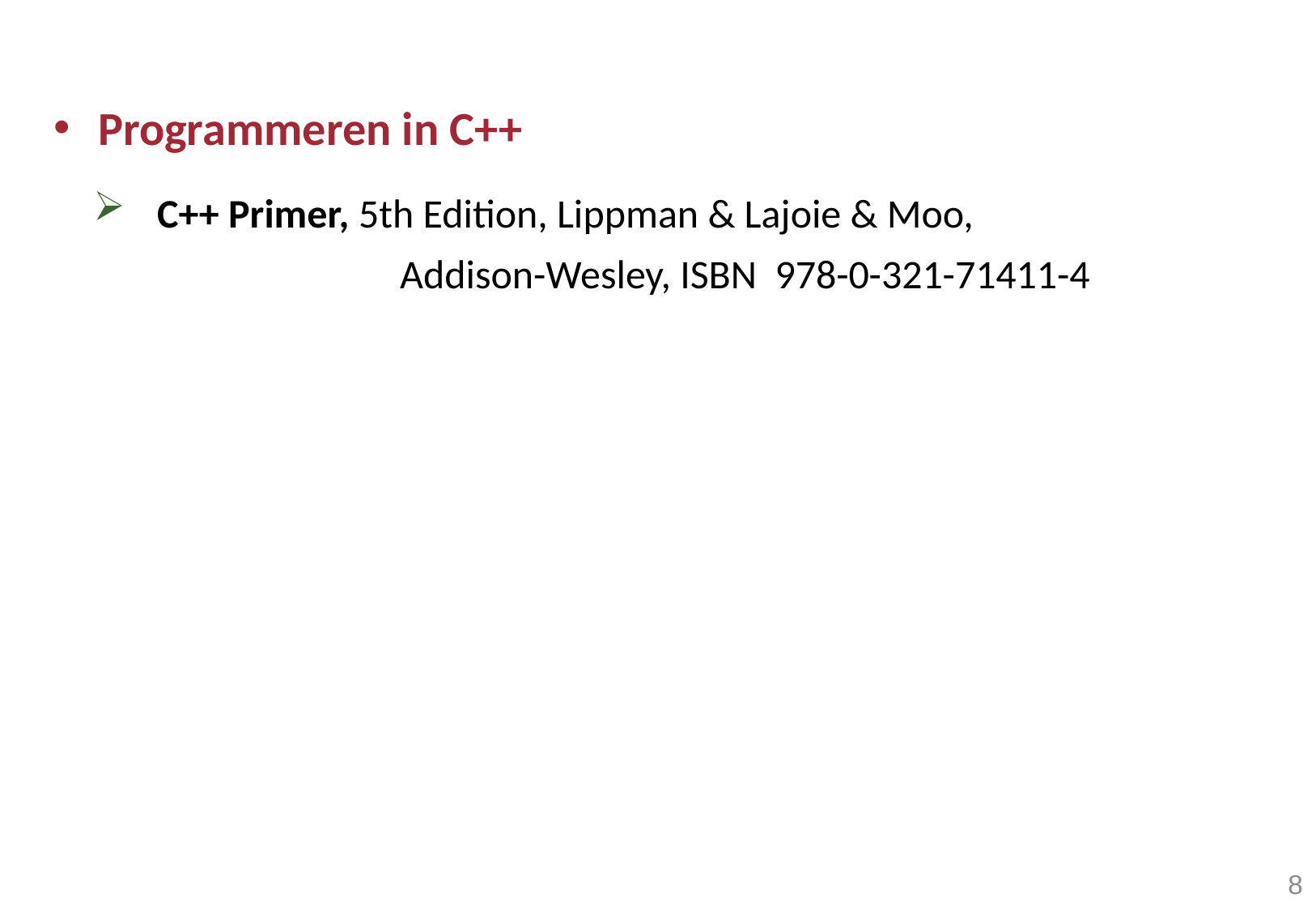

Programmeren in C++
C++ Primer, 5th Edition, Lippman & Lajoie & Moo, 				Addison-Wesley, ISBN  978-0-321-71411-4
8